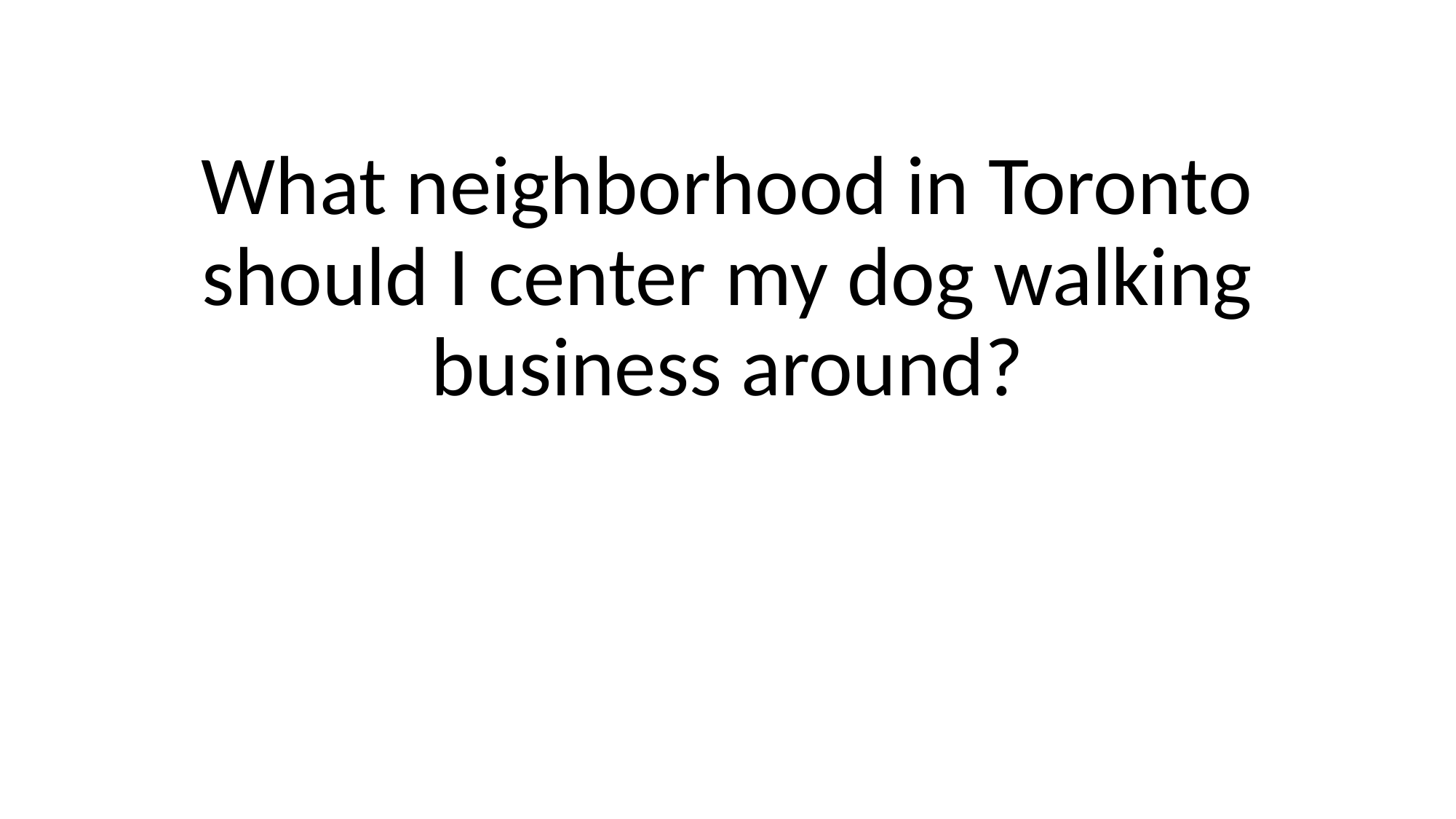

# What neighborhood in Toronto should I center my dog walking business around?